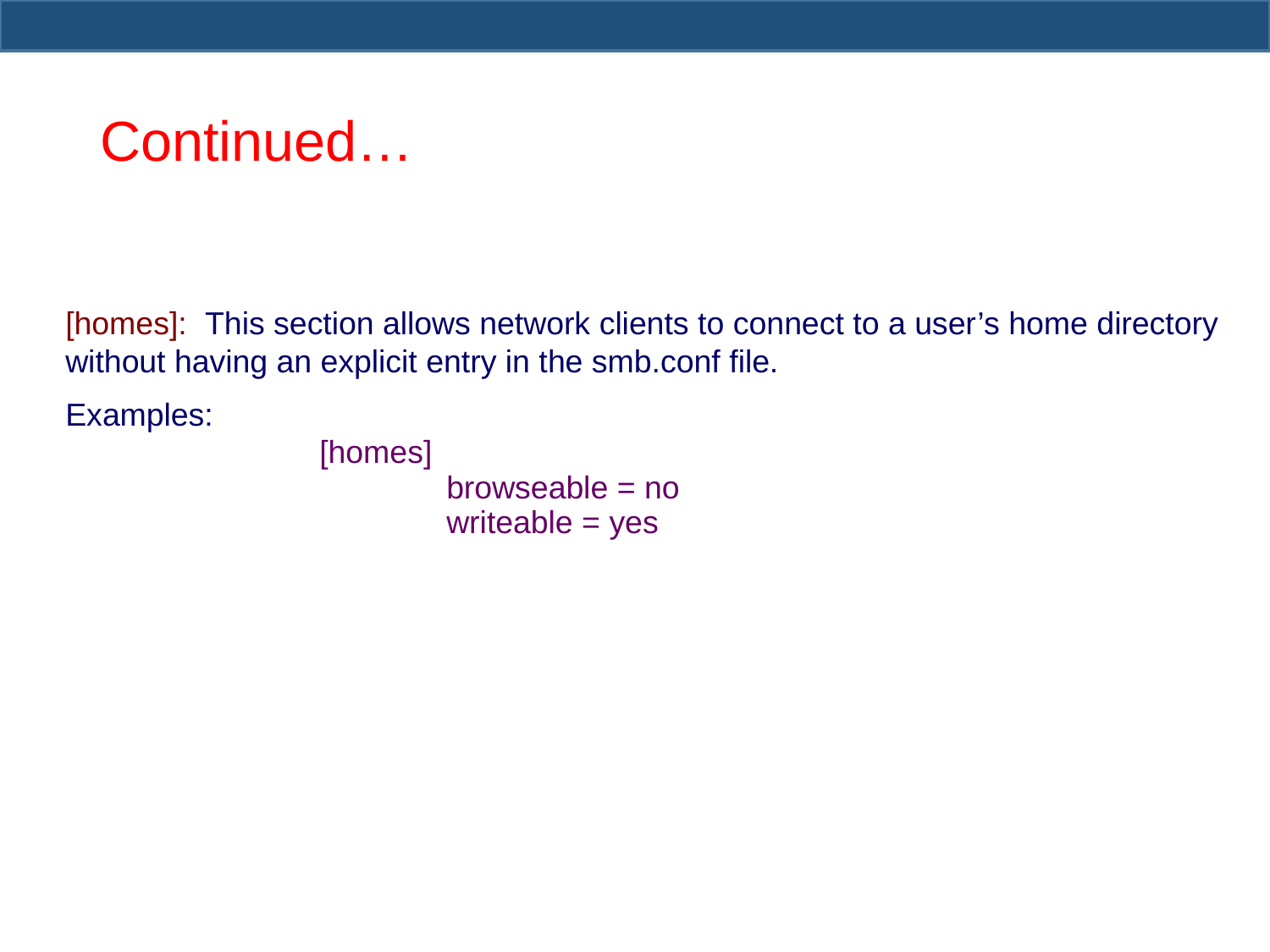

# Continued…
[homes]:  This section allows network clients to connect to a user’s home directory without having an explicit entry in the smb.conf file.
Examples:
		[homes]
			browseable = no
			writeable = yes